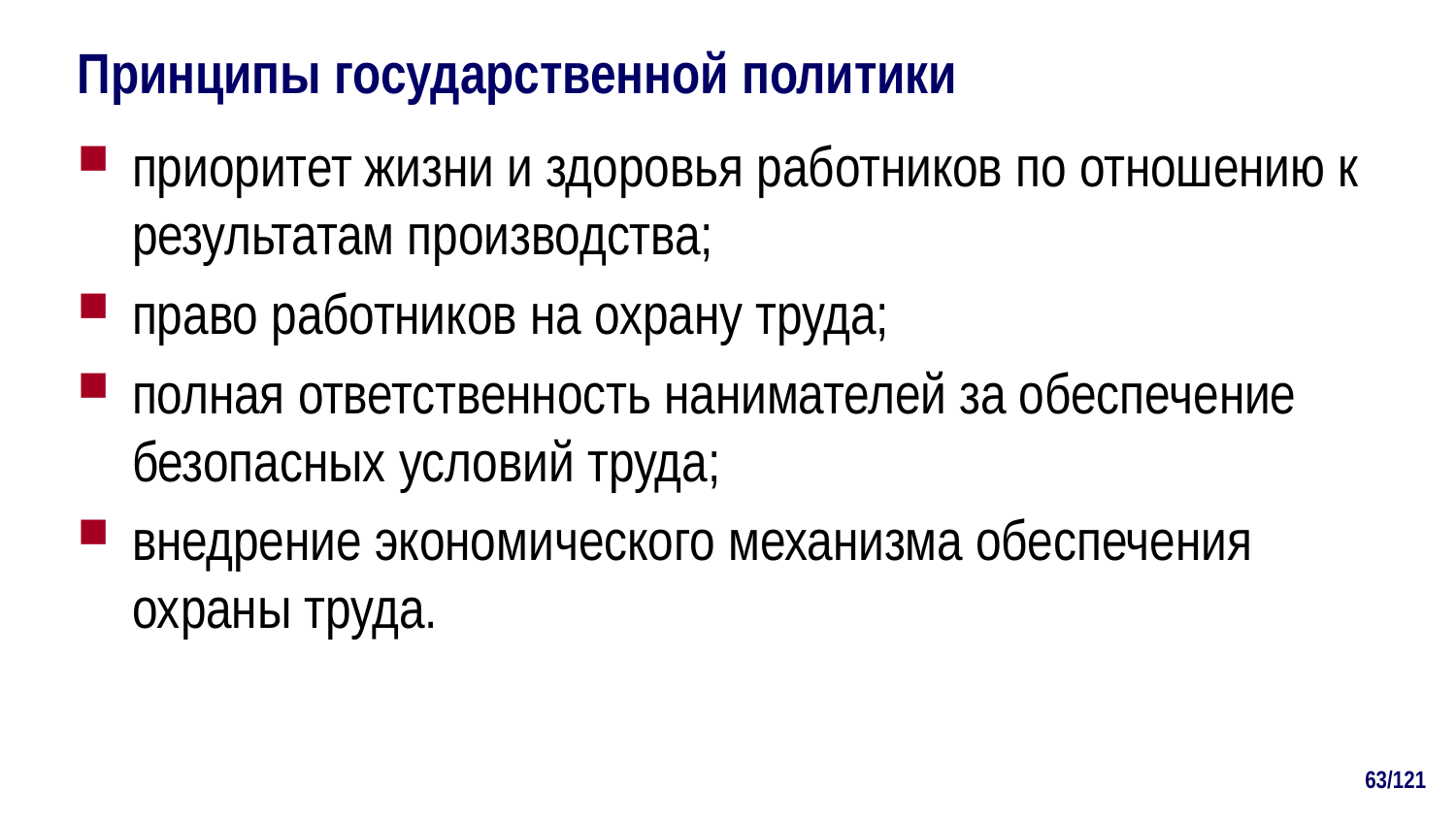

# Принципы государственной политики
приоритет жизни и здоровья работников по отношению к результатам производства;
право работников на охрану труда;
полная ответственность нанимателей за обеспечение безопасных условий труда;
внедрение экономического механизма обеспечения охраны труда.